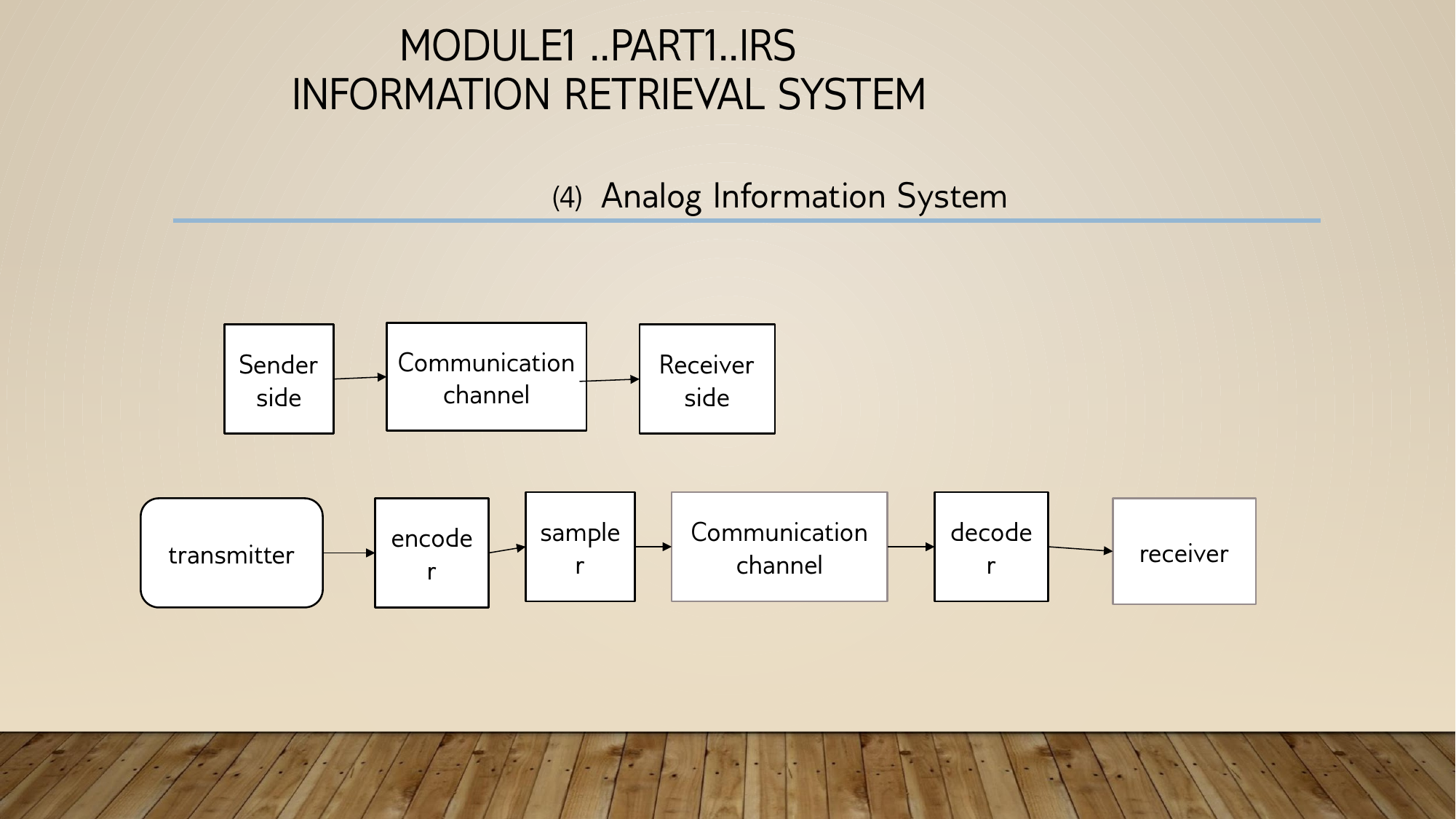

# MODULE1 ..PART1..IRS INFORMATION RETRIEVAL SYSTEM

                                                        (4)  Analog Information System

Communication channel
Receiver side
Sender side
sampler
Communication channel
decoder
transmitter
encoder
receiver